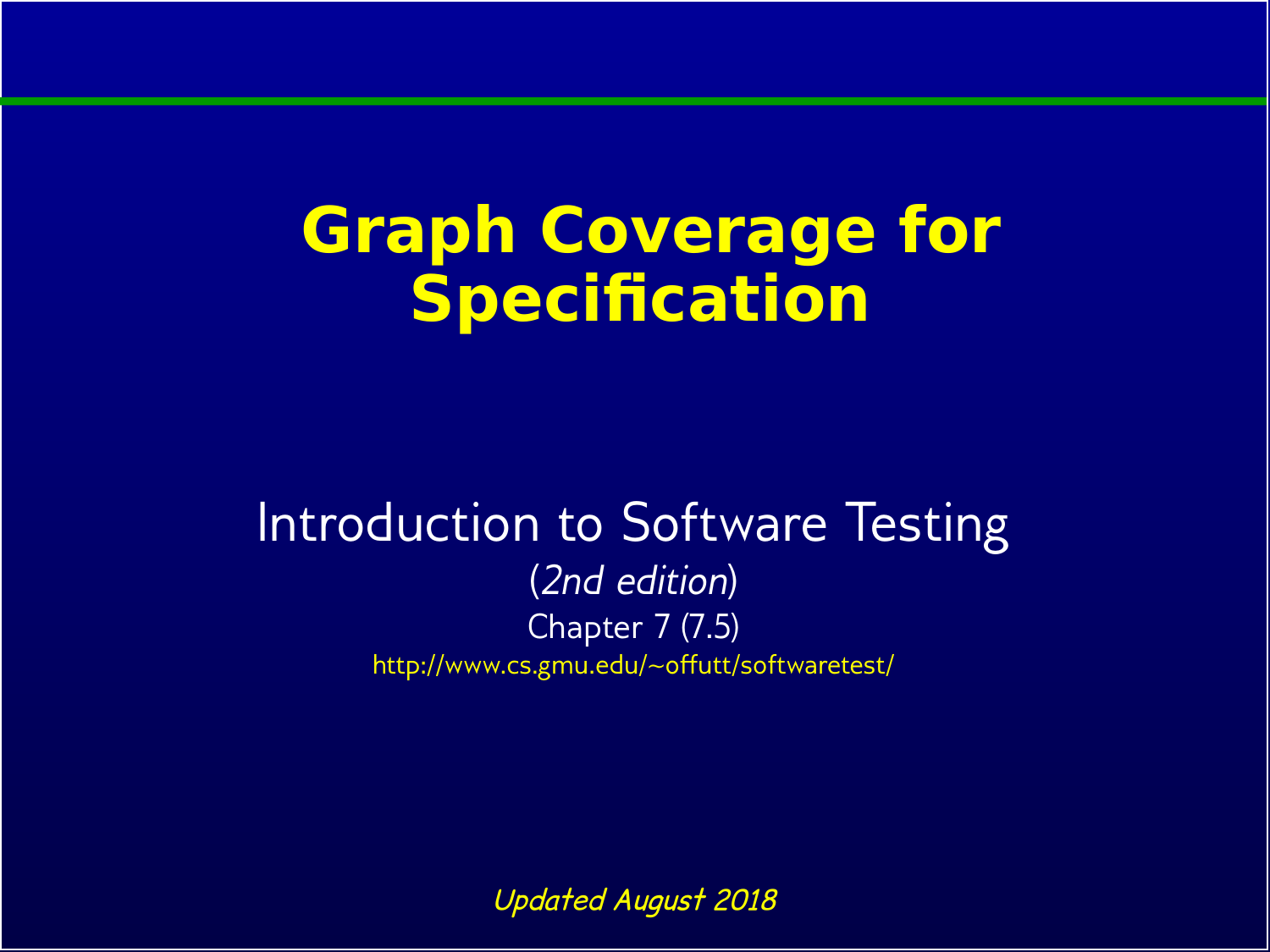

# Graph Coverage for Specification
Introduction to Software Testing
(2nd edition)
Chapter 7 (7.5)
http://www.cs.gmu.edu/~offutt/softwaretest/

Updated August 2018